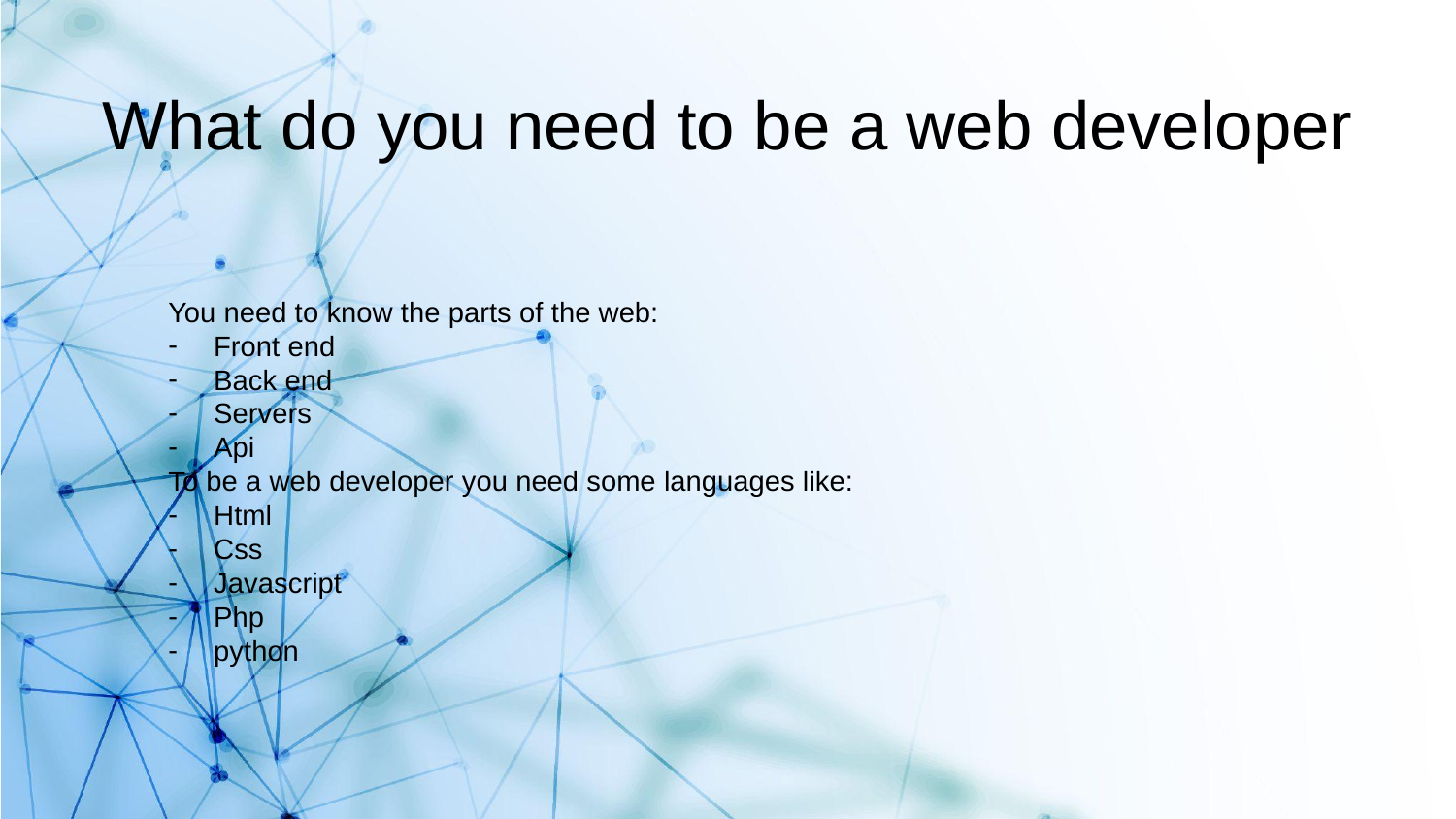

# What do you need to be a web developer
You need to know the parts of the web:
Front end
Back end
Servers
Api
To be a web developer you need some languages like:
Html
Css
Javascript
Php
python